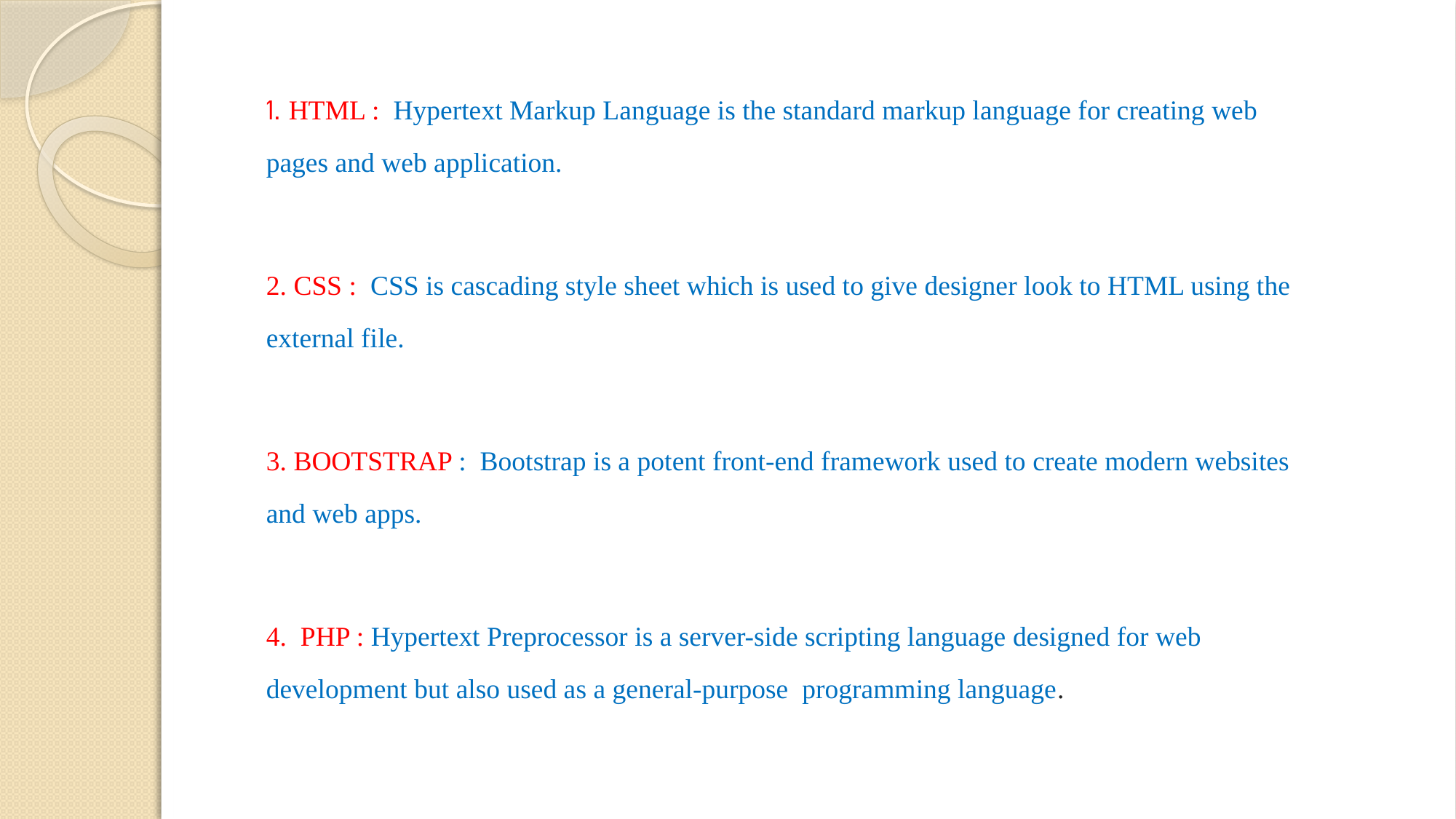

1. HTML :  Hypertext Markup Language is the standard markup language for creating web pages and web application.

2. CSS :  CSS is cascading style sheet which is used to give designer look to HTML using the external file.

3. BOOTSTRAP :  Bootstrap is a potent front-end framework used to create modern websites and web apps.

4.  PHP : Hypertext Preprocessor is a server-side scripting language designed for web development but also used as a general-purpose  programming language.